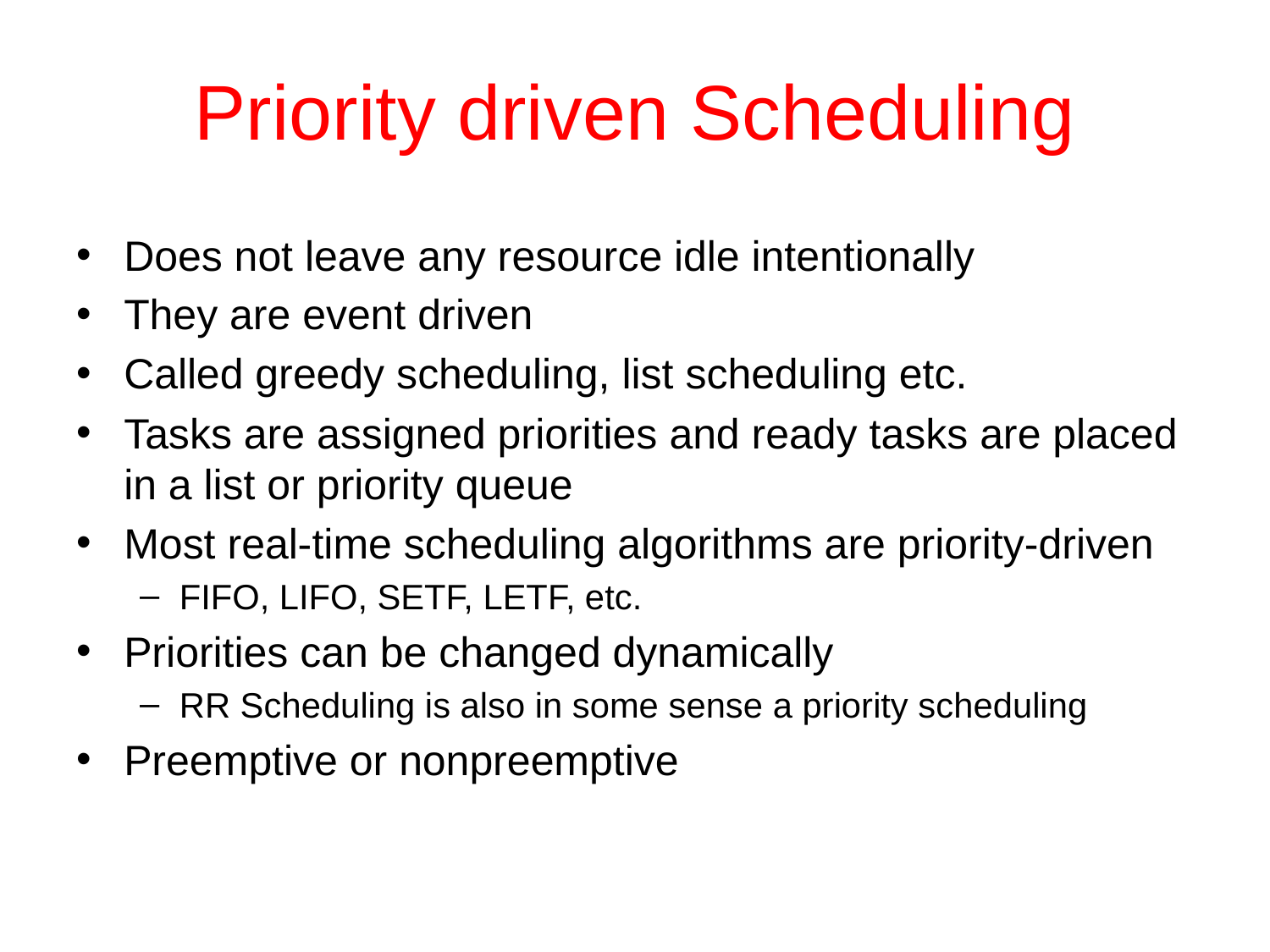

# Priority driven Scheduling
Does not leave any resource idle intentionally
They are event driven
Called greedy scheduling, list scheduling etc.
Tasks are assigned priorities and ready tasks are placed in a list or priority queue
Most real-time scheduling algorithms are priority-driven
FIFO, LIFO, SETF, LETF, etc.
Priorities can be changed dynamically
RR Scheduling is also in some sense a priority scheduling
Preemptive or nonpreemptive